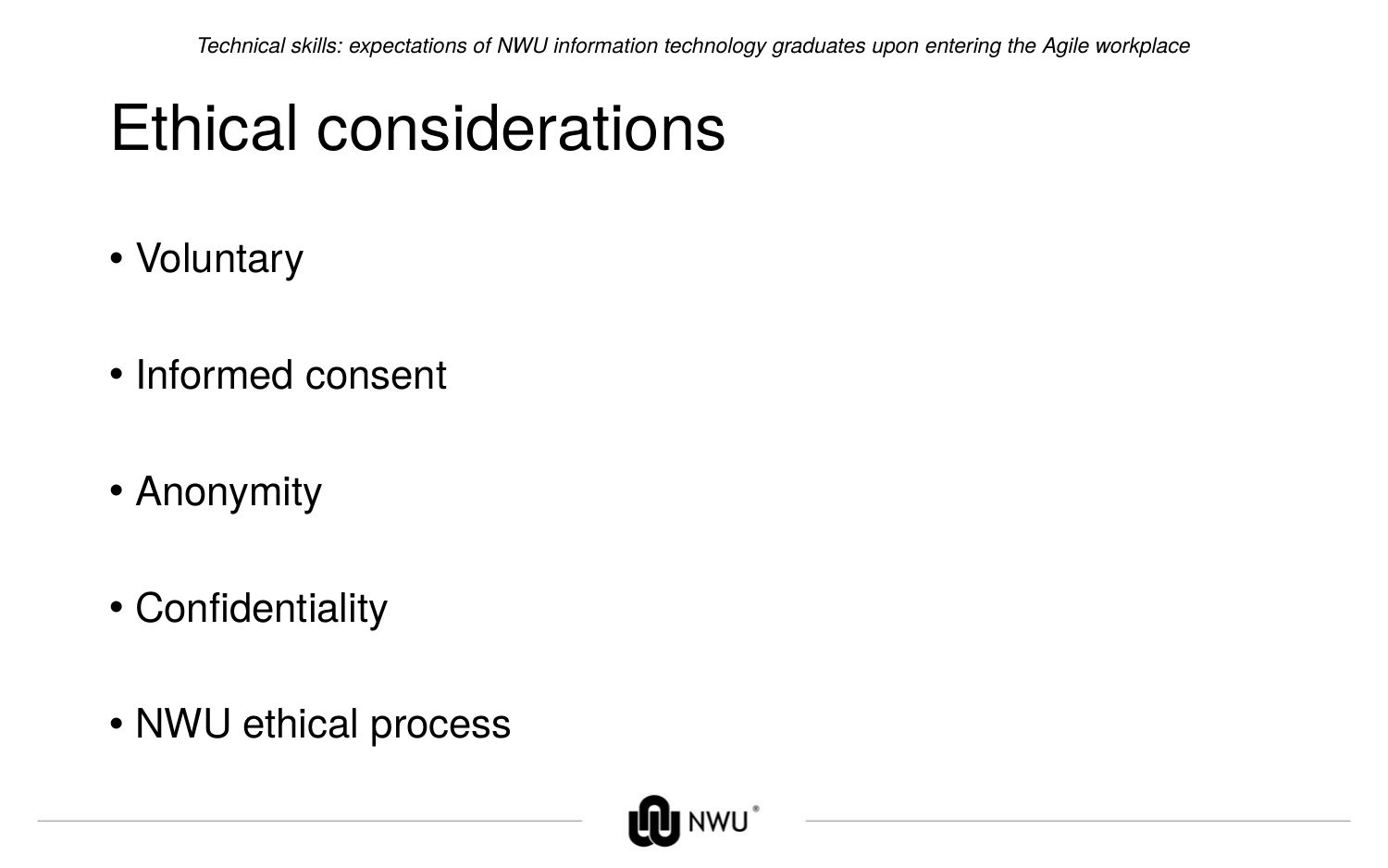

Technical skills: expectations of NWU information technology graduates upon entering the Agile workplace
# Ethical considerations
Voluntary

Informed consent

Anonymity

Confidentiality

NWU ethical process